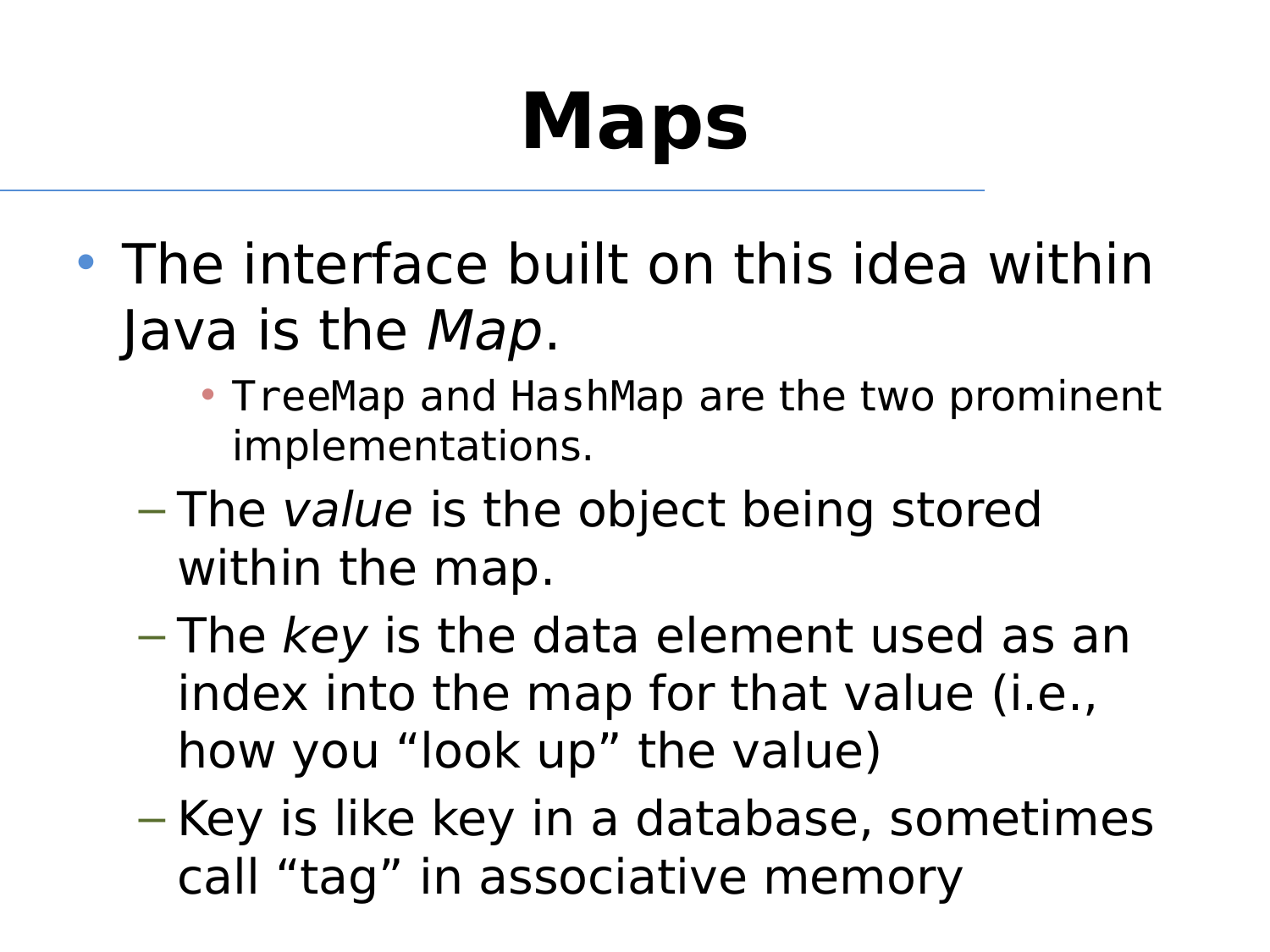

# Maps
The interface built on this idea within Java is the Map.
TreeMap and HashMap are the two prominent implementations.
The value is the object being stored within the map.
The key is the data element used as an index into the map for that value (i.e., how you “look up” the value)
Key is like key in a database, sometimes call “tag” in associative memory